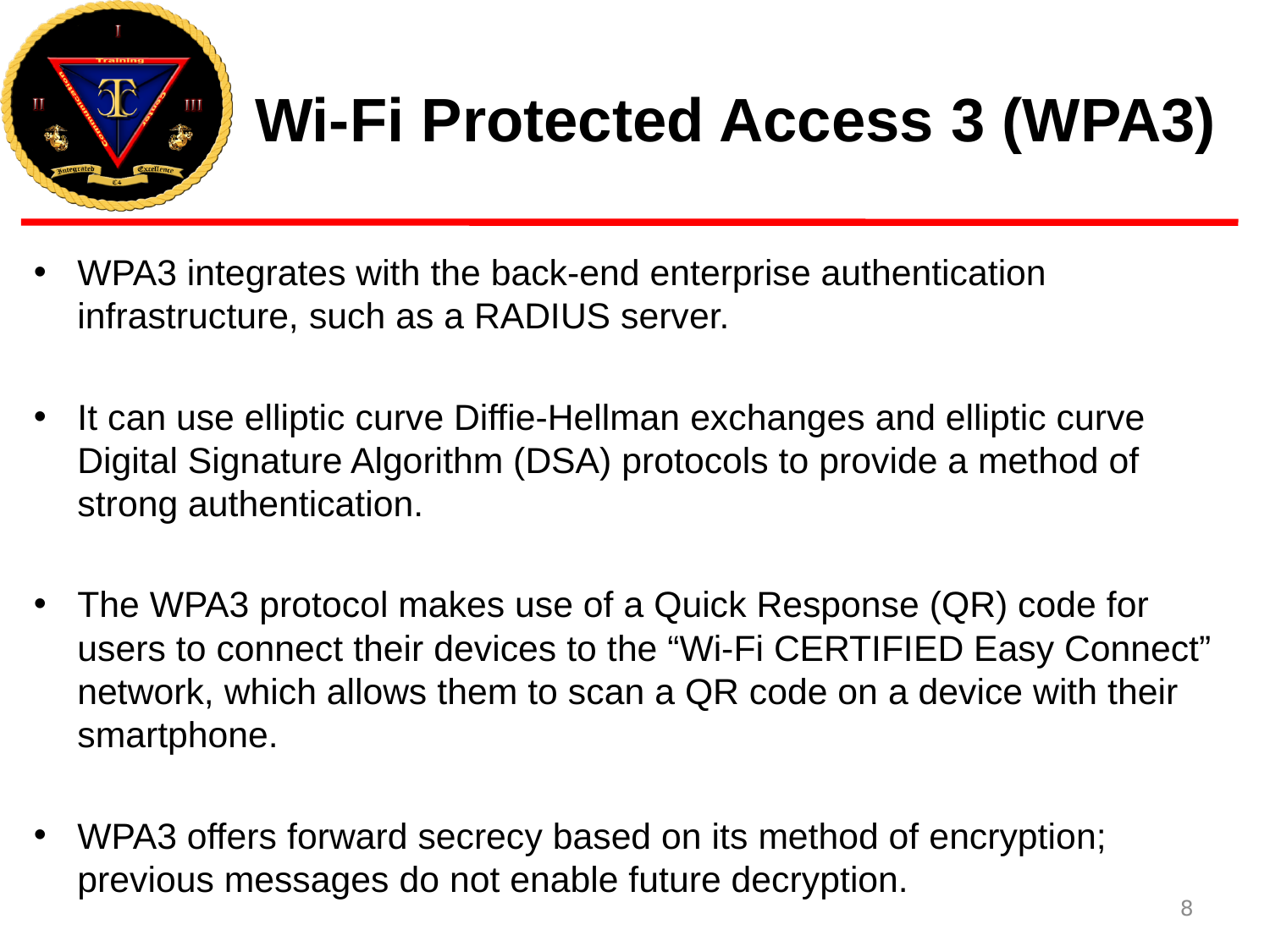

# Wi-Fi Protected Access 3 (WPA3)
WPA3 integrates with the back-end enterprise authentication infrastructure, such as a RADIUS server.

It can use elliptic curve Diffie-Hellman exchanges and elliptic curve Digital Signature Algorithm (DSA) protocols to provide a method of strong authentication.

The WPA3 protocol makes use of a Quick Response (QR) code for users to connect their devices to the “Wi-Fi CERTIFIED Easy Connect” network, which allows them to scan a QR code on a device with their smartphone.

WPA3 offers forward secrecy based on its method of encryption; previous messages do not enable future decryption.
8